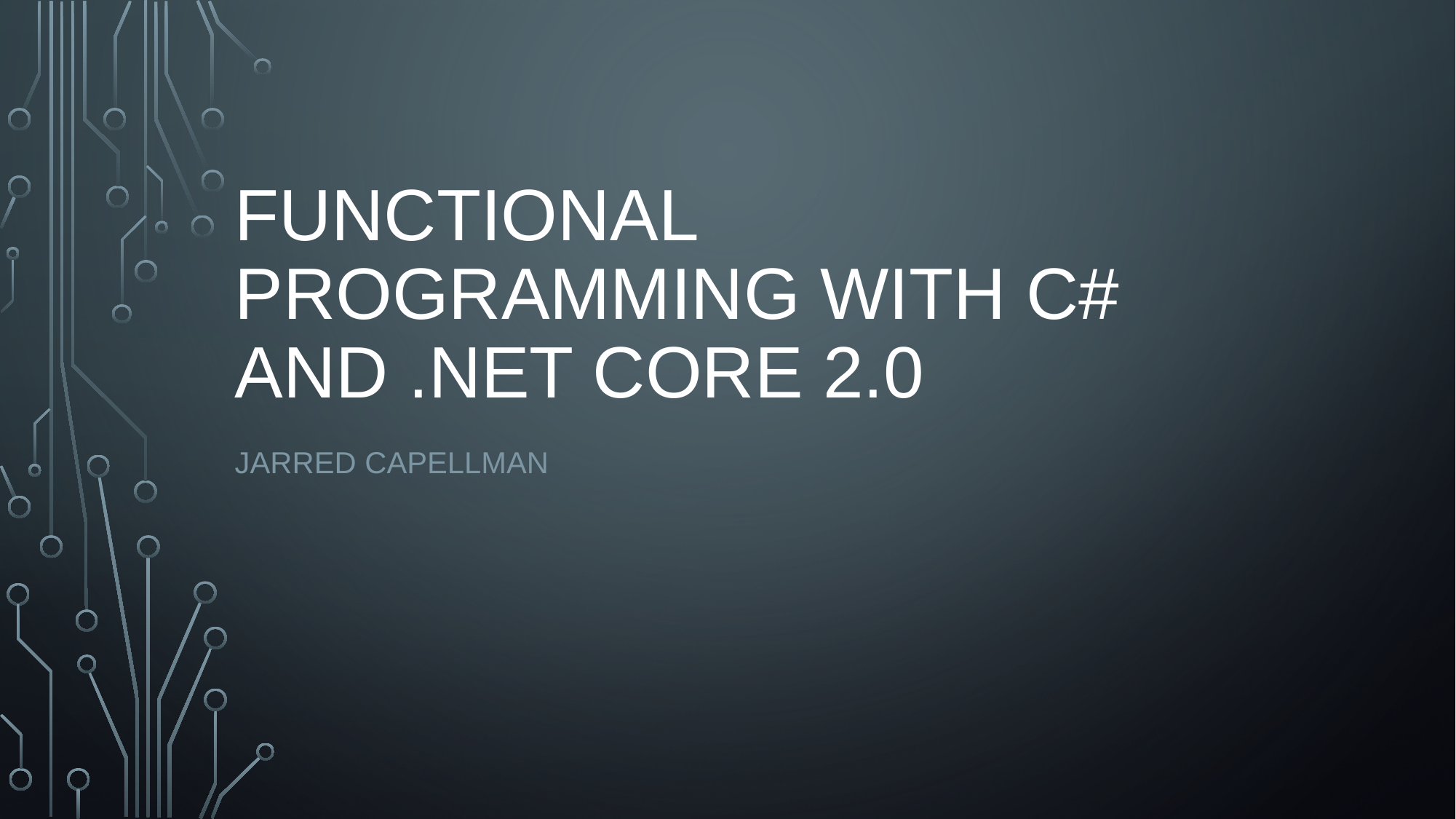

# Functional programming with C# and .NET CORE 2.0
Jarred Capellman